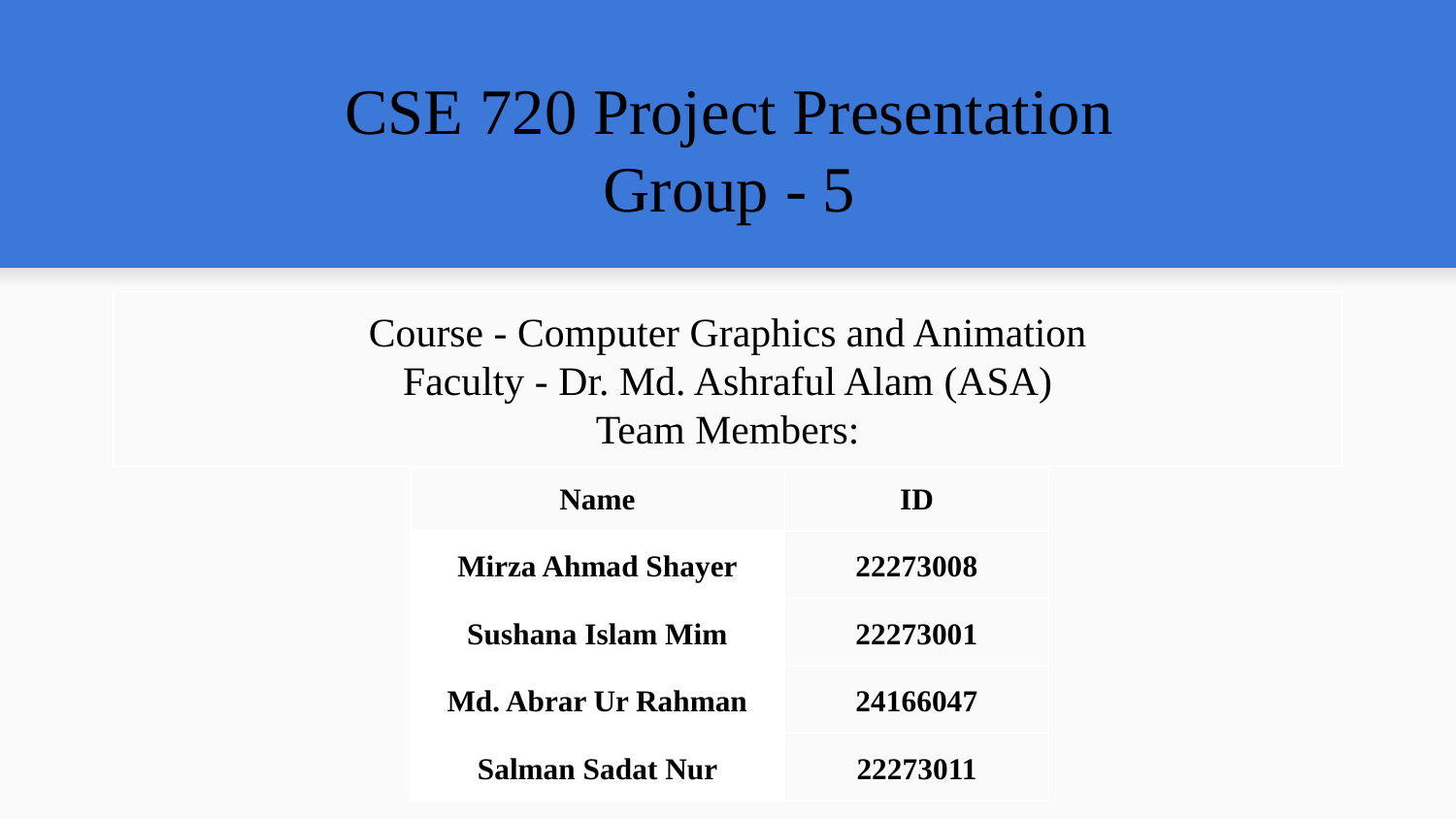

# CSE 720 Project Presentation Group - 5
Course - Computer Graphics and Animation
Faculty - Dr. Md. Ashraful Alam (ASA)
Team Members:
| Name | ID |
| --- | --- |
| Mirza Ahmad Shayer | 22273008 |
| Sushana Islam Mim | 22273001 |
| Md. Abrar Ur Rahman | 24166047 |
| Salman Sadat Nur | 22273011 |